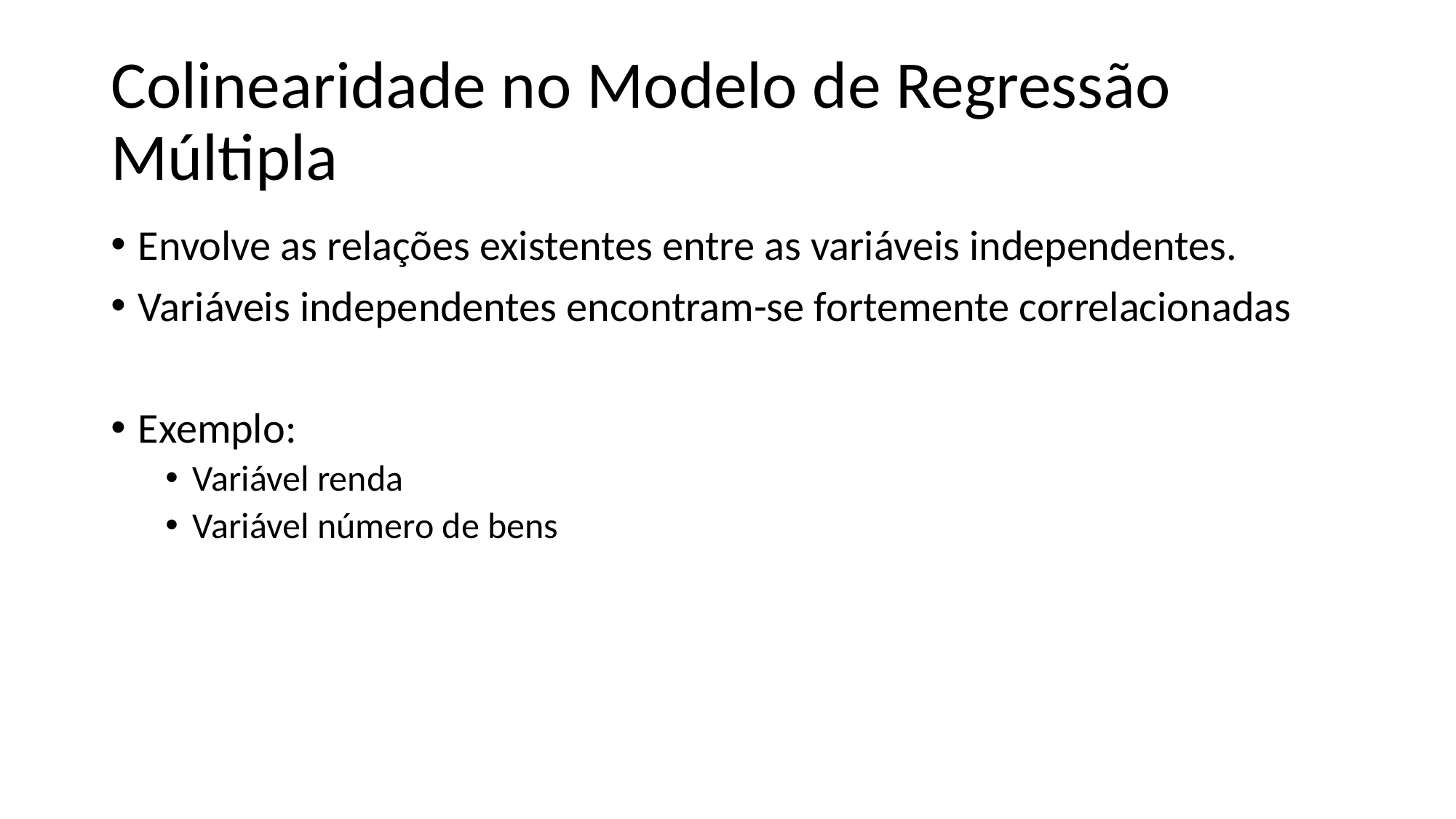

# Colinearidade no Modelo de Regressão Múltipla
Envolve as relações existentes entre as variáveis independentes.
Variáveis independentes encontram-se fortemente correlacionadas

Exemplo:
Variável renda
Variável número de bens